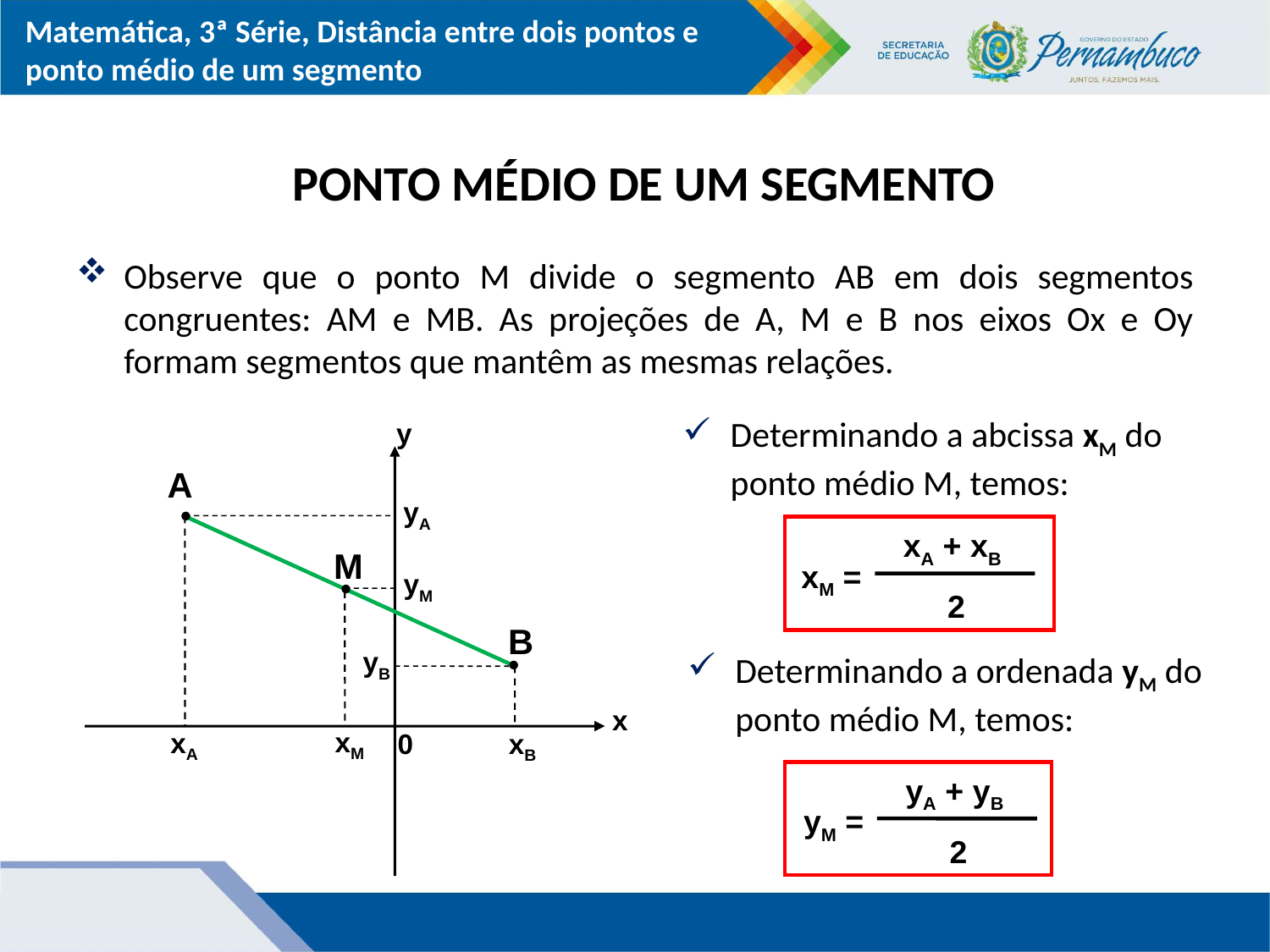

PONTO MÉDIO DE UM SEGMENTO
# Observe que o ponto M divide o segmento AB em dois segmentos congruentes: AM e MB. As projeções de A, M e B nos eixos Ox e Oy formam segmentos que mantêm as mesmas relações.
Determinando a abcissa xM do ponto médio M, temos:
y

A

yA

xA + xB
xM =

2
M
yM

B
yB
Determinando a ordenada yM do ponto médio M, temos:

x
xM
xA
xB
0

yA + yB
yM =

2